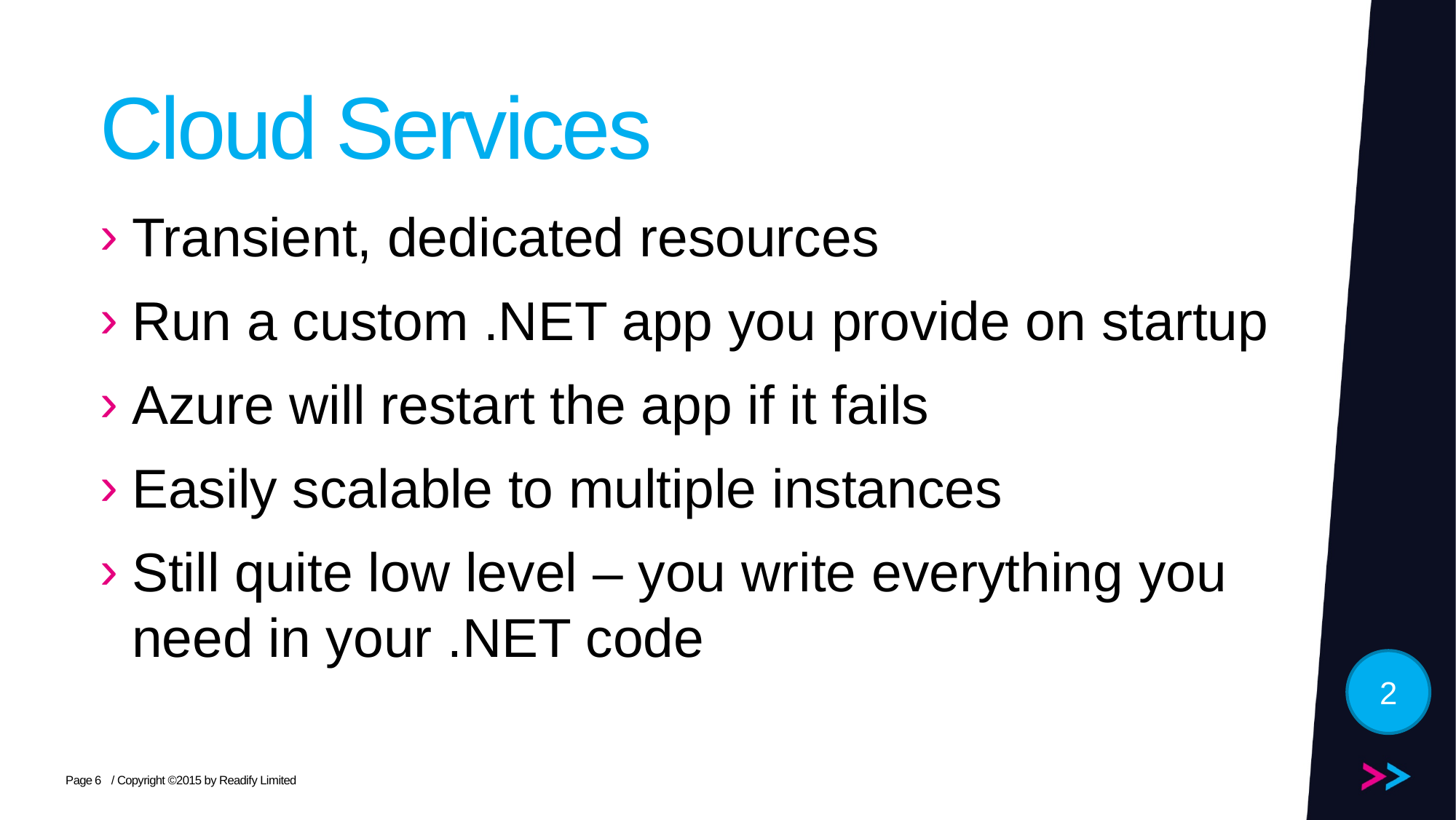

# Cloud Services
Transient, dedicated resources
Run a custom .NET app you provide on startup
Azure will restart the app if it fails
Easily scalable to multiple instances
Still quite low level – you write everything you need in your .NET code
2
6
/ Copyright ©2015 by Readify Limited